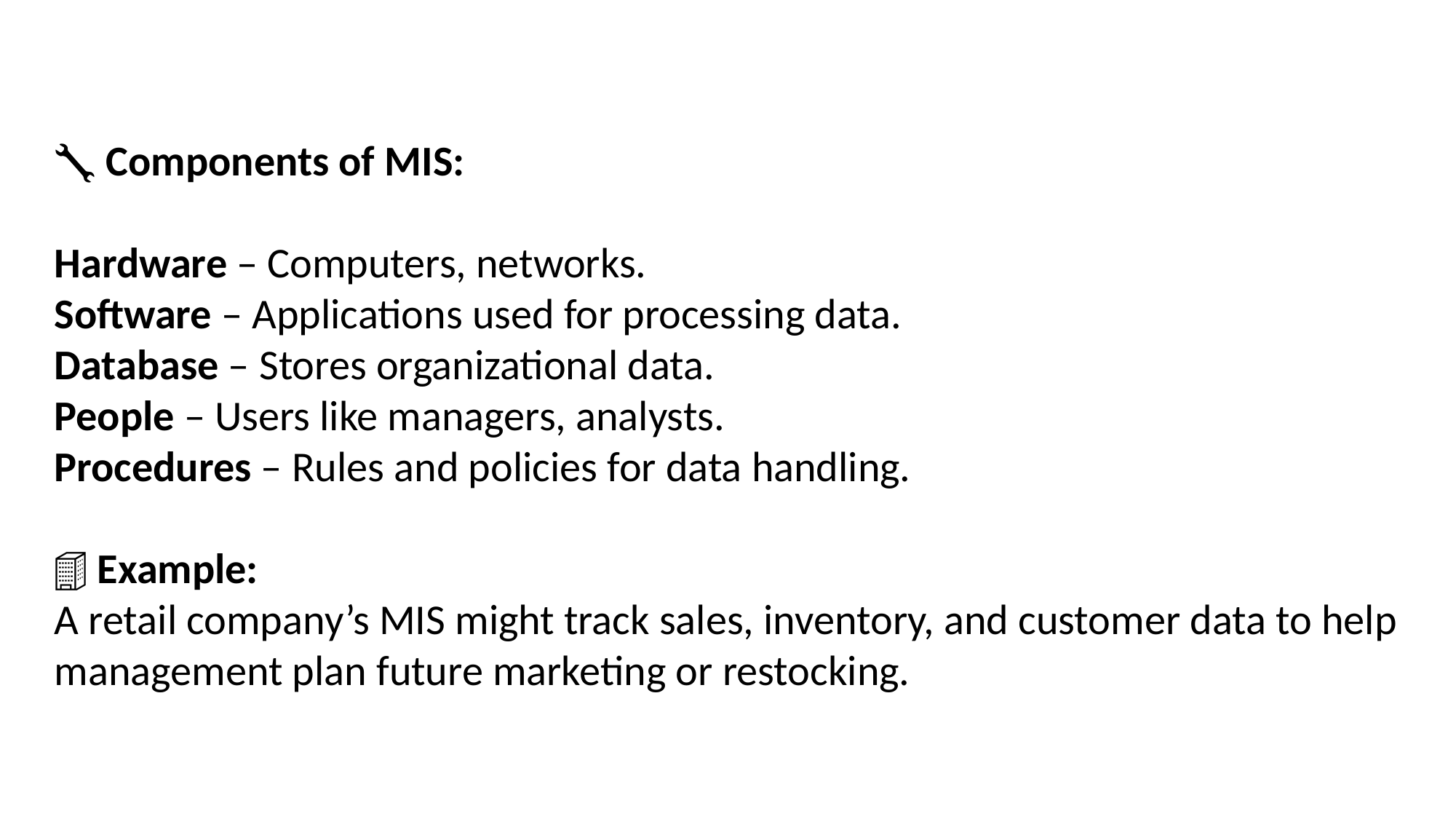

🔧 Components of MIS:

Hardware – Computers, networks.
Software – Applications used for processing data.
Database – Stores organizational data.
People – Users like managers, analysts.
Procedures – Rules and policies for data handling.

🏢 Example:
A retail company’s MIS might track sales, inventory, and customer data to help management plan future marketing or restocking.